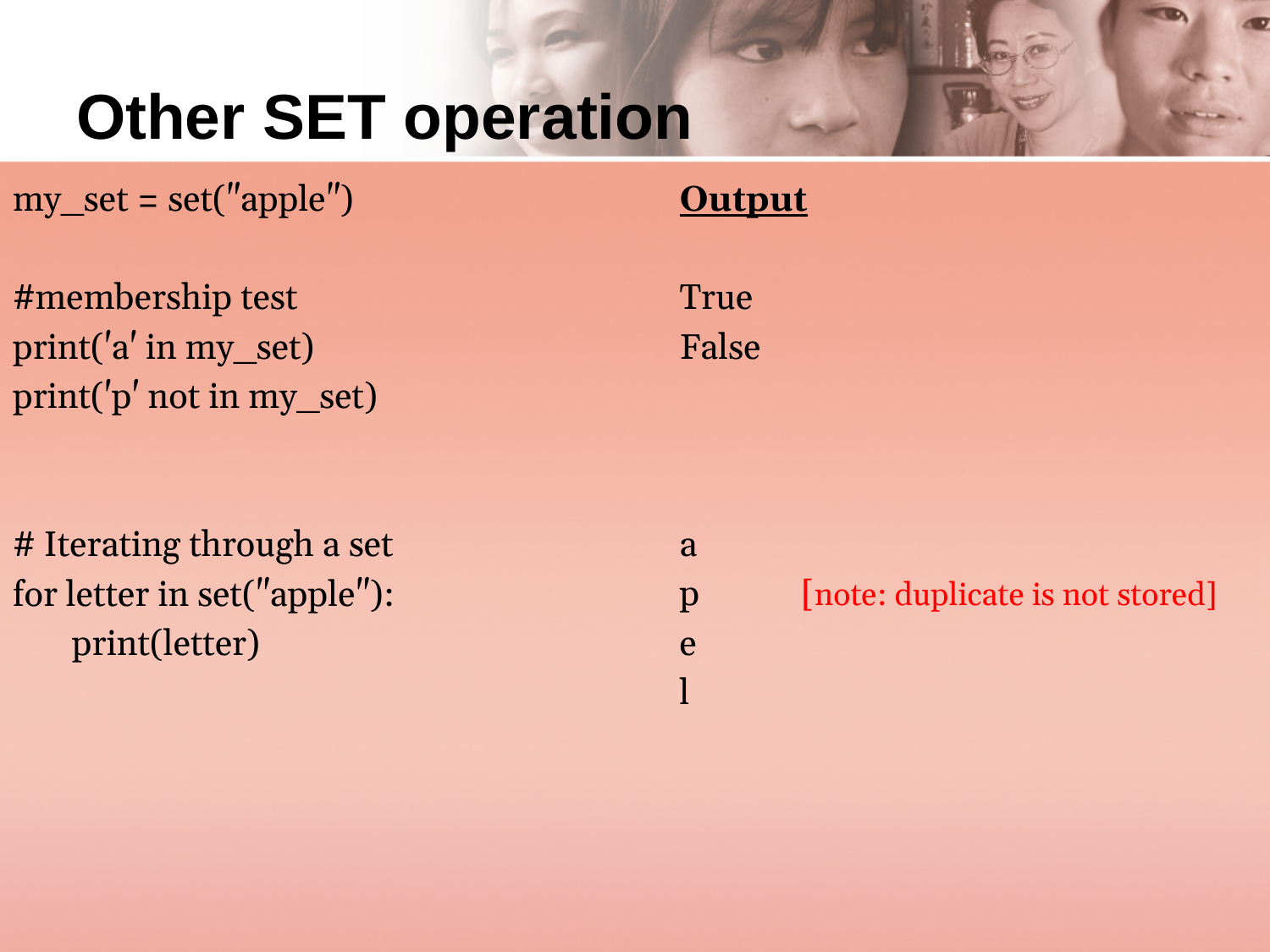

# Other SET operation
my_set = set("apple")

#membership test
print('a' in my_set)
print('p' not in my_set)

# Iterating through a set
for letter in set("apple"):
       print(letter)

Output

True
False

a
p            [note: duplicate is not stored]
e
l